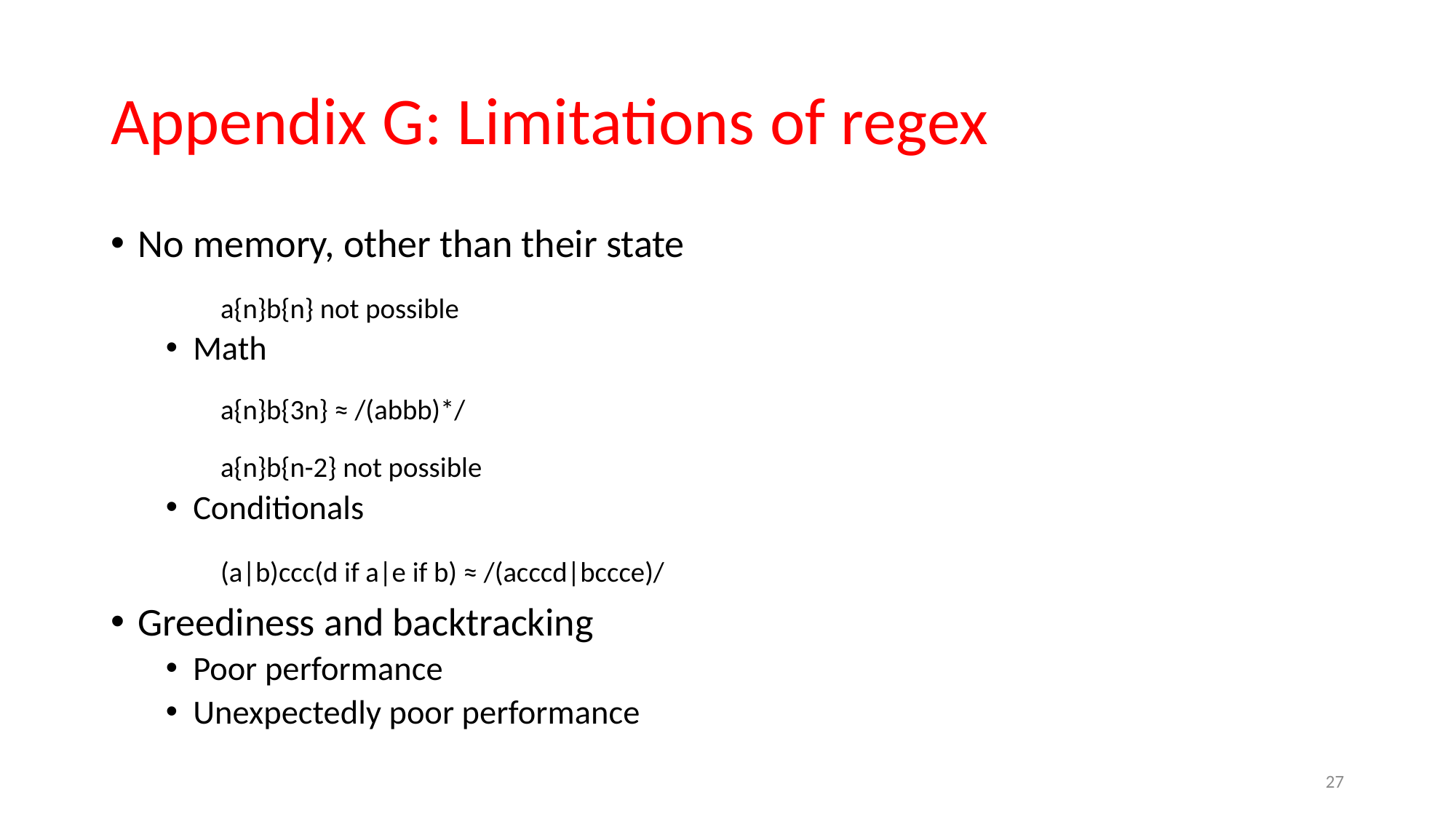

# Appendix G: Limitations of regex
No memory, other than their state
a{n}b{n} not possible
Math
a{n}b{3n} ≈ /(abbb)*/
a{n}b{n-2} not possible
Conditionals
(a|b)ccc(d if a|e if b) ≈ /(acccd|bccce)/
Greediness and backtracking
Poor performance
Unexpectedly poor performance
27